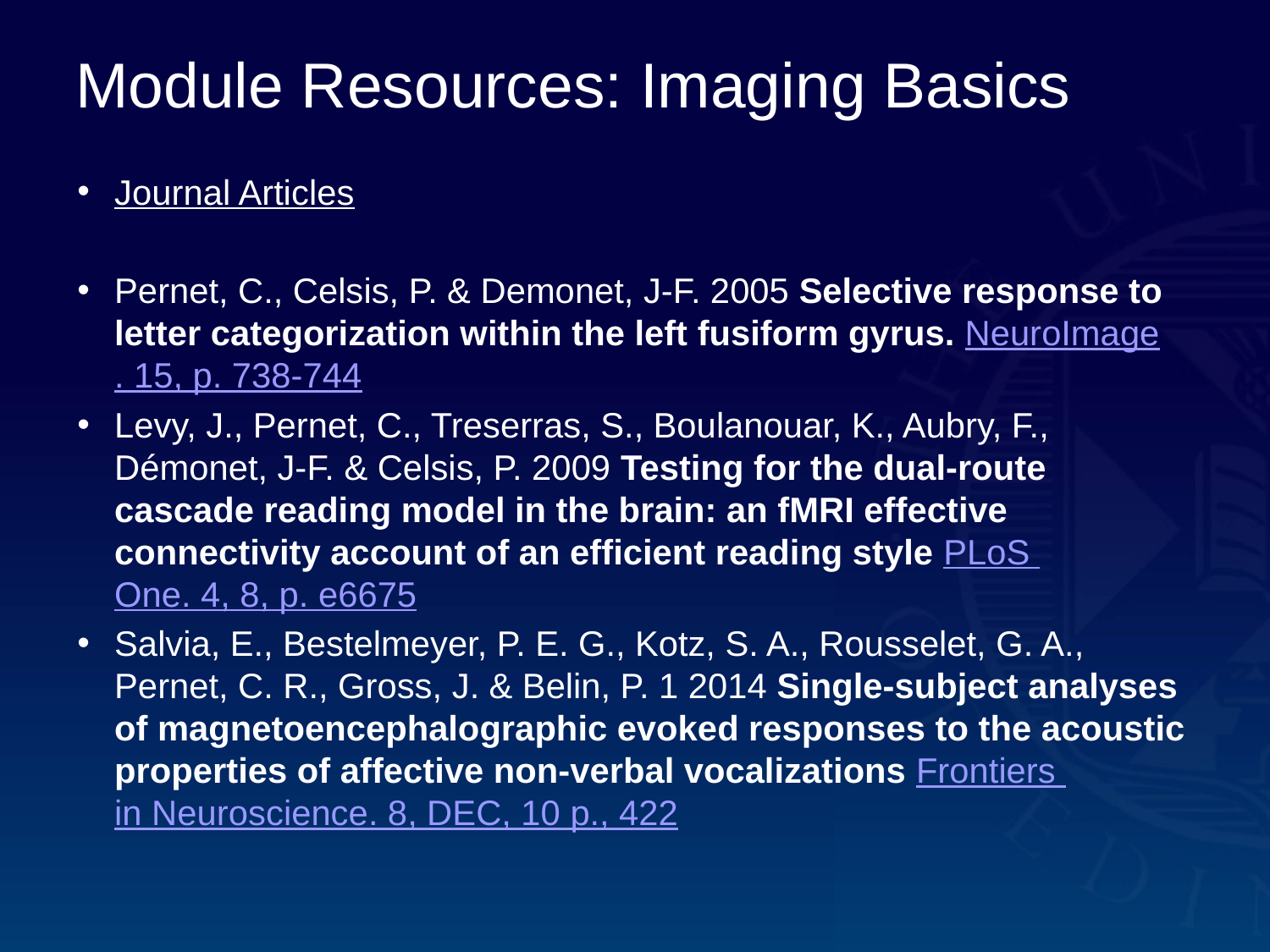

# Module Resources: Imaging Basics
Journal Articles

Pernet, C., Celsis, P. & Demonet, J-F. 2005 Selective response to letter categorization within the left fusiform gyrus. NeuroImage. 15, p. 738-744
Levy, J., Pernet, C., Treserras, S., Boulanouar, K., Aubry, F., Démonet, J-F. & Celsis, P. 2009 Testing for the dual-route cascade reading model in the brain: an fMRI effective connectivity account of an efficient reading style PLoS One. 4, 8, p. e6675
Salvia, E., Bestelmeyer, P. E. G., Kotz, S. A., Rousselet, G. A., Pernet, C. R., Gross, J. & Belin, P. 1 2014 Single-subject analyses of magnetoencephalographic evoked responses to the acoustic properties of affective non-verbal vocalizations Frontiers in Neuroscience. 8, DEC, 10 p., 422